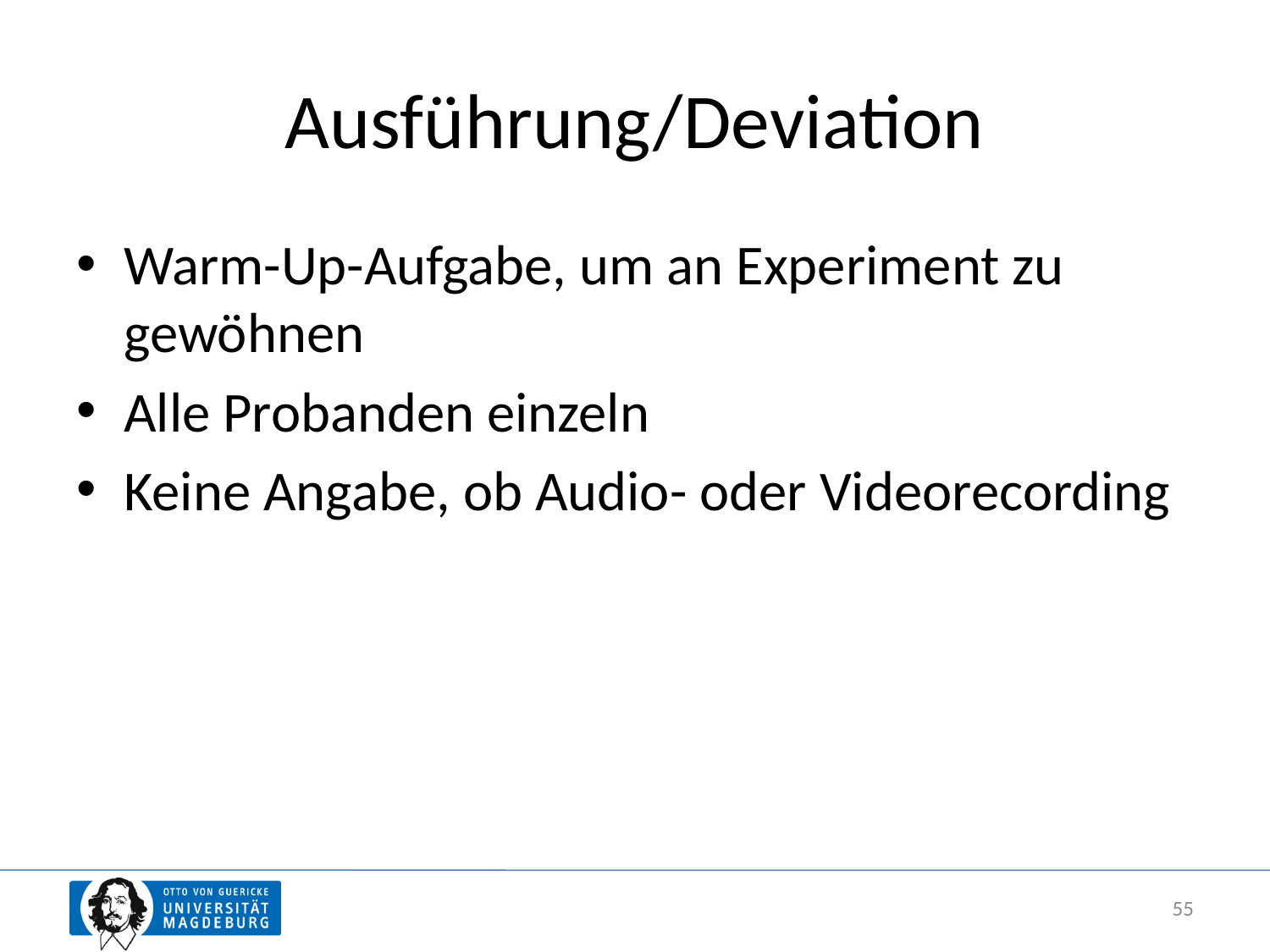

# Ausführung/Deviation
Warm-Up-Aufgabe, um an Experiment zu gewöhnen
Alle Probanden einzeln
Keine Angabe, ob Audio- oder Videorecording
55